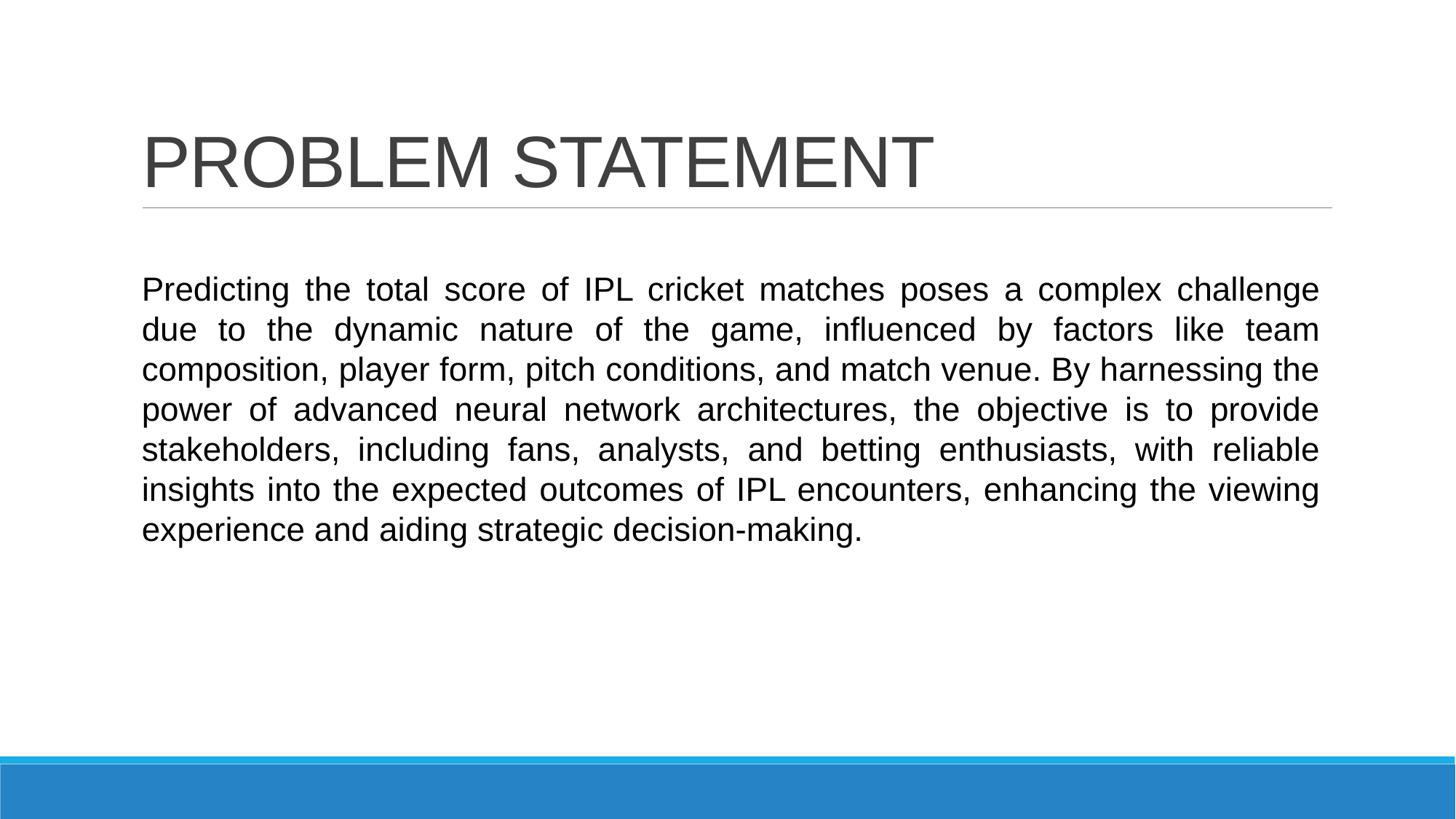

# PROBLEM STATEMENT
Predicting the total score of IPL cricket matches poses a complex challenge due to the dynamic nature of the game, influenced by factors like team composition, player form, pitch conditions, and match venue. By harnessing the power of advanced neural network architectures, the objective is to provide stakeholders, including fans, analysts, and betting enthusiasts, with reliable insights into the expected outcomes of IPL encounters, enhancing the viewing experience and aiding strategic decision-making.